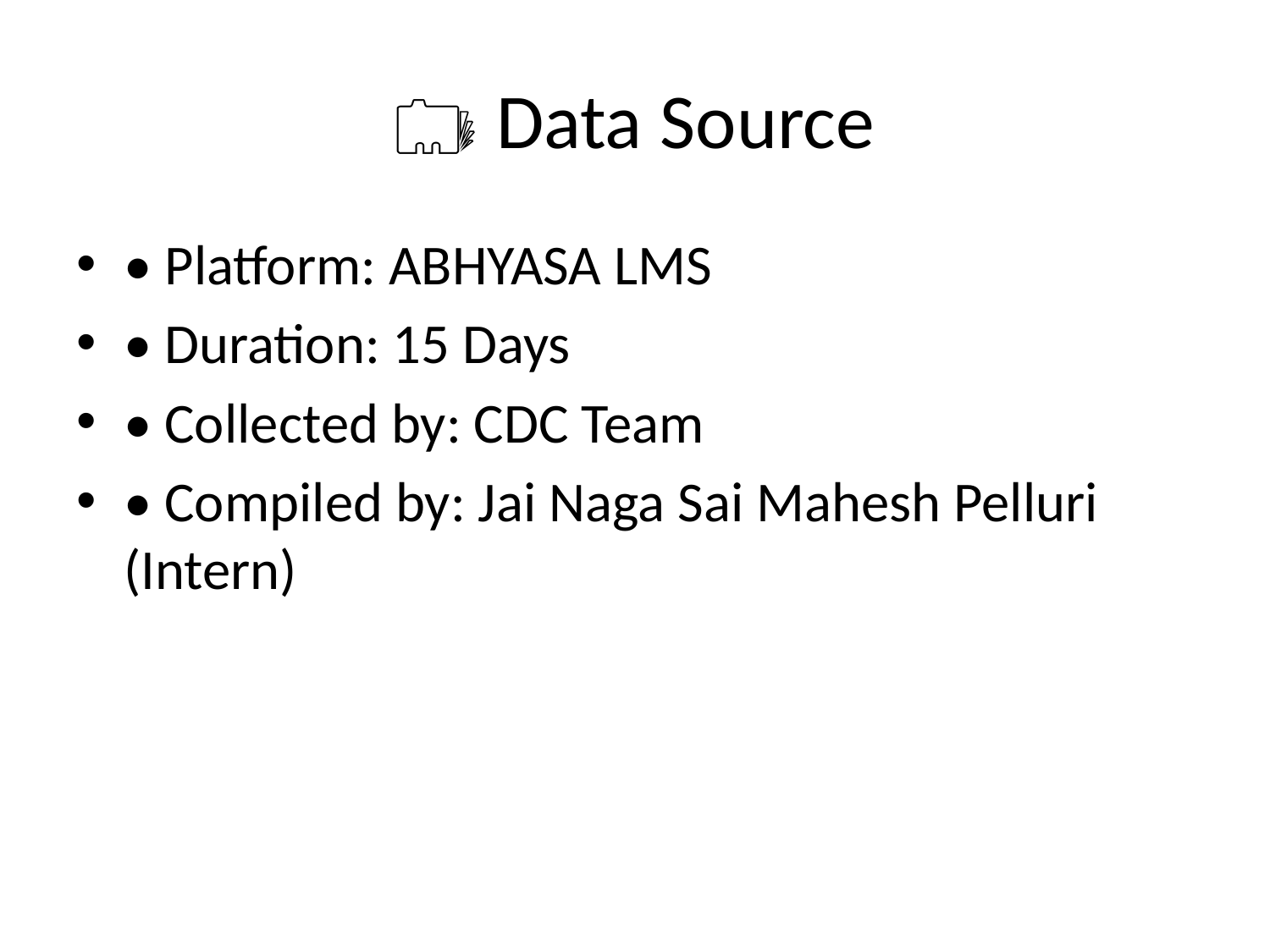

# 🗂️ Data Source
• Platform: ABHYASA LMS
• Duration: 15 Days
• Collected by: CDC Team
• Compiled by: Jai Naga Sai Mahesh Pelluri (Intern)